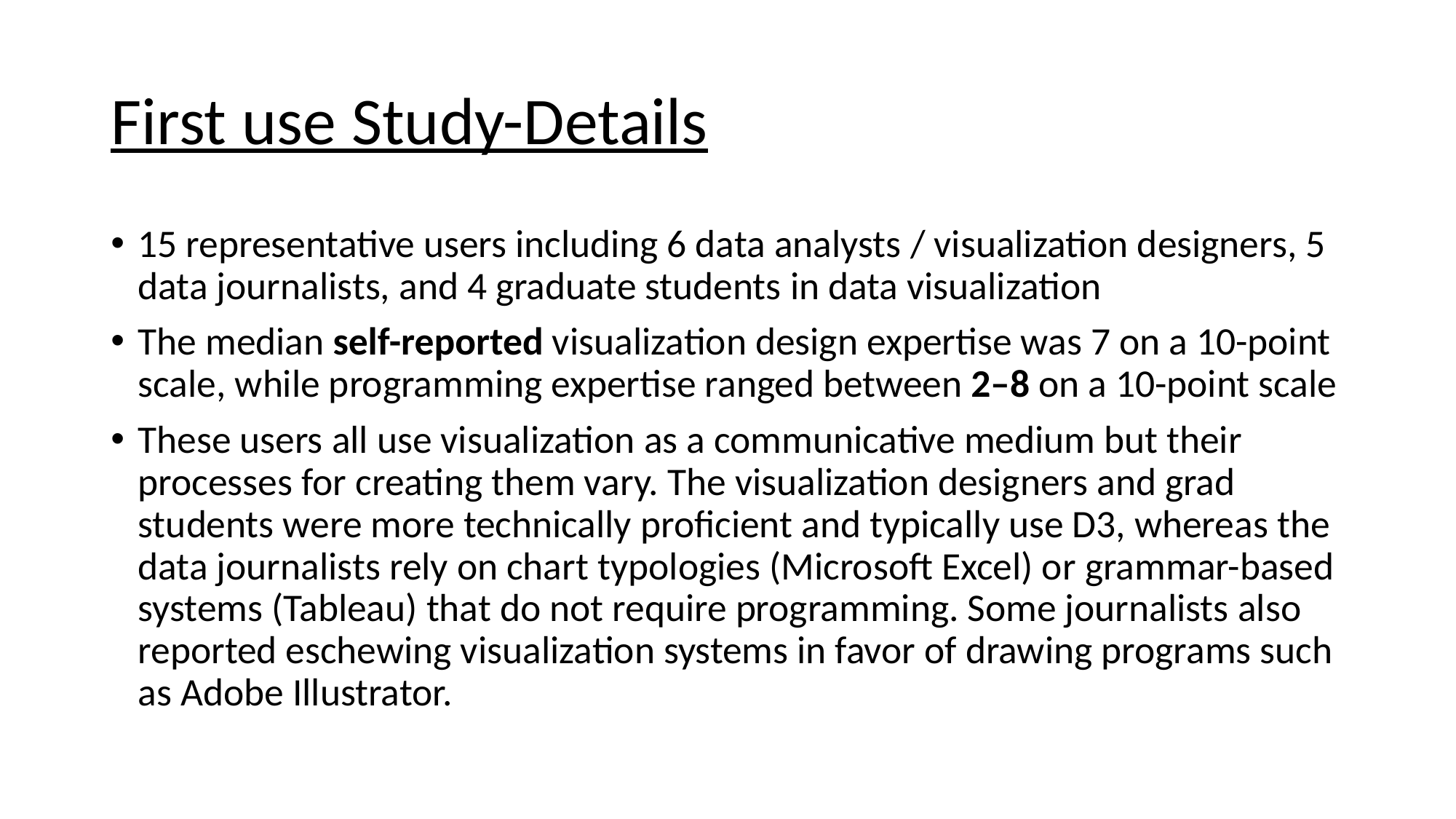

# First use Study-Details
15 representative users including 6 data analysts / visualization designers, 5 data journalists, and 4 graduate students in data visualization
The median self-reported visualization design expertise was 7 on a 10-point scale, while programming expertise ranged between 2–8 on a 10-point scale
These users all use visualization as a communicative medium but their processes for creating them vary. The visualization designers and grad students were more technically proficient and typically use D3, whereas the data journalists rely on chart typologies (Microsoft Excel) or grammar-based systems (Tableau) that do not require programming. Some journalists also reported eschewing visualization systems in favor of drawing programs such as Adobe Illustrator.